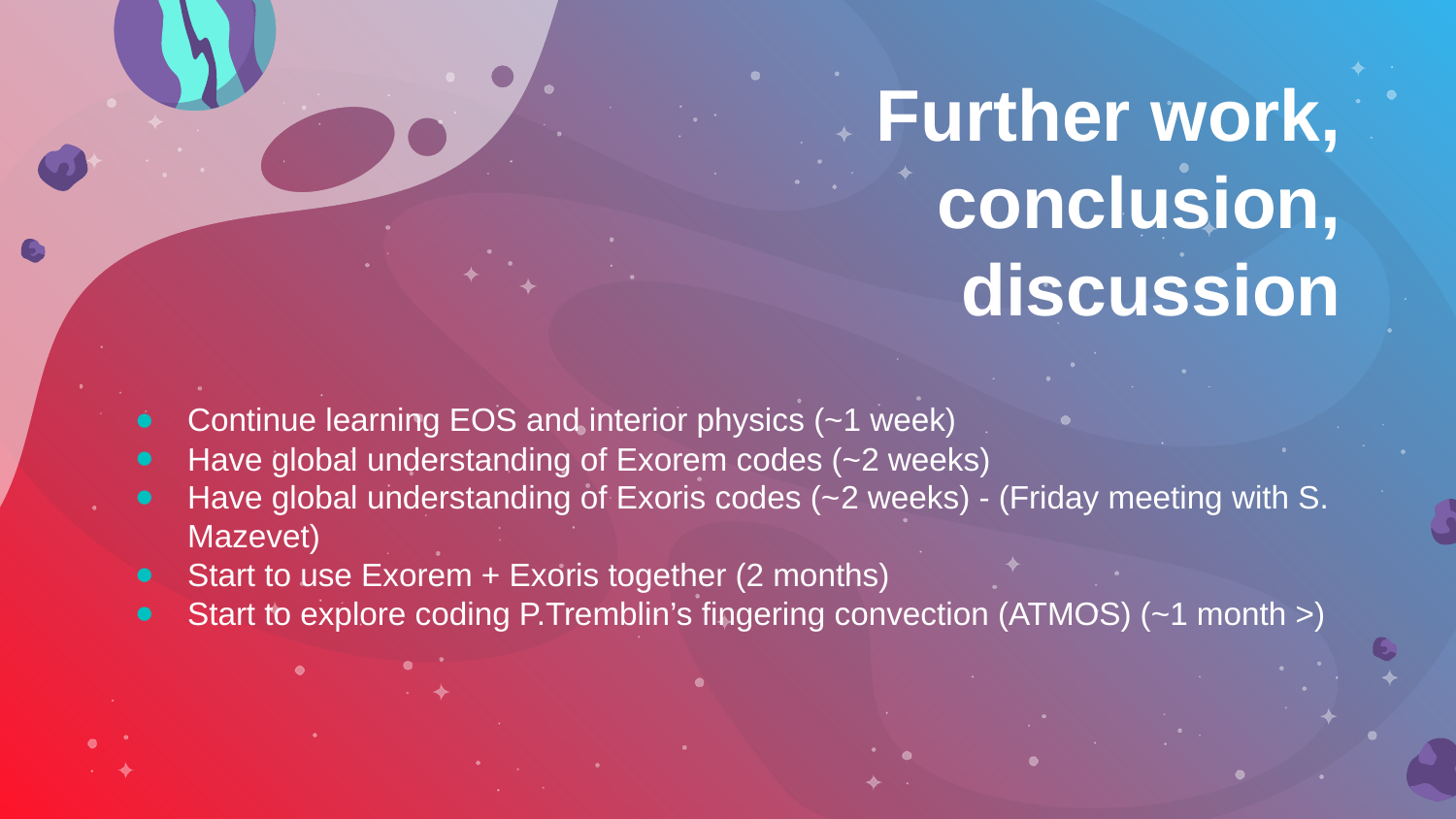

# Further work, conclusion, discussion
Continue learning EOS and interior physics (~1 week)
Have global understanding of Exorem codes (~2 weeks)
Have global understanding of Exoris codes (~2 weeks) - (Friday meeting with S. Mazevet)
Start to use Exorem + Exoris together (2 months)
Start to explore coding P.Tremblin’s fingering convection (ATMOS) (~1 month >)